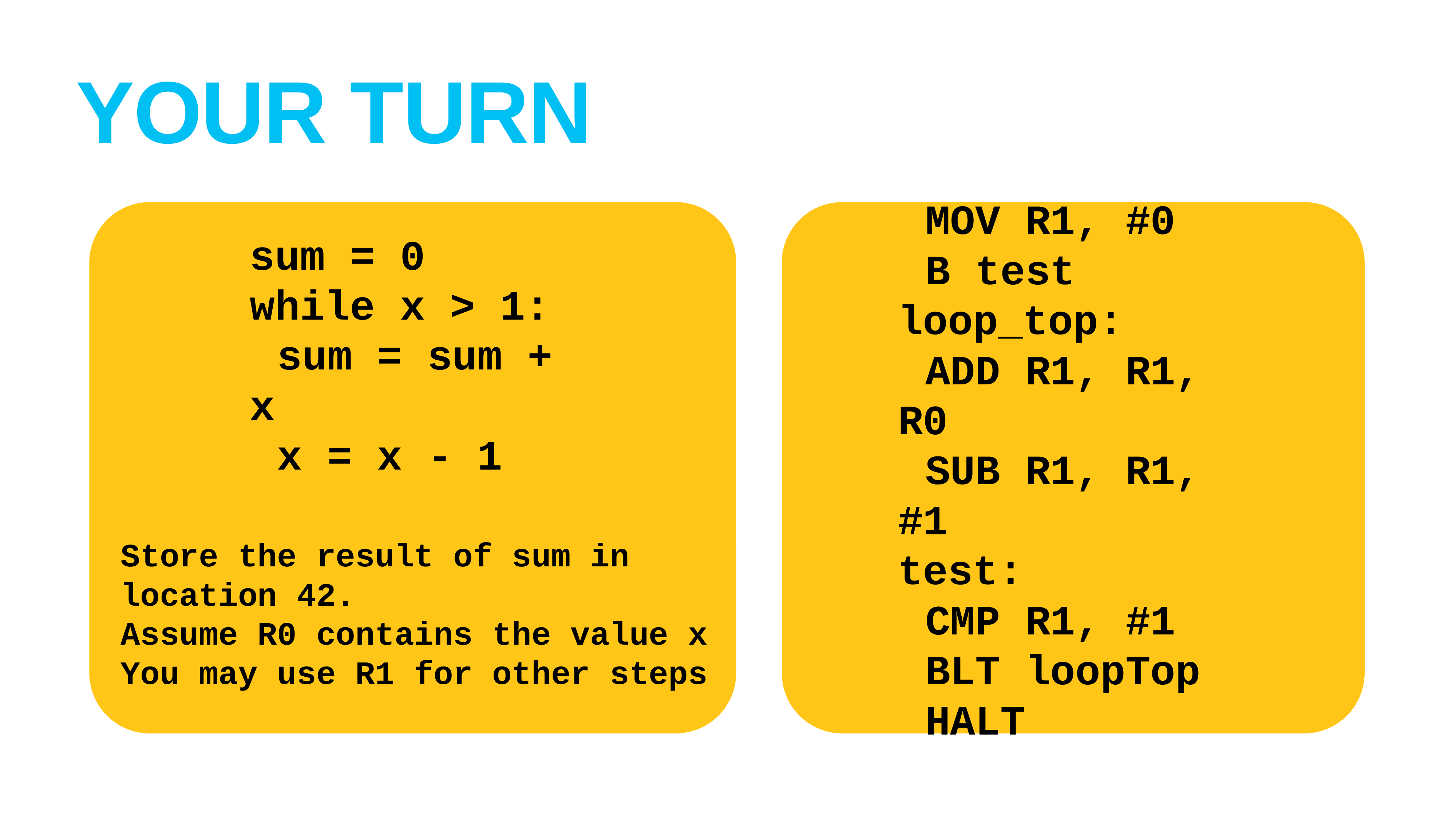

# Your Turn

MOV R1, #0
B test
loop_top:
ADD R1, R1, R0
SUB R1, R1, #1
test:
CMP R1, #1
BLT loopTop
HALT
sum = 0
while x > 1:
sum = sum + x
x = x - 1
Store the result of sum in location 42.
Assume R0 contains the value x
You may use R1 for other steps